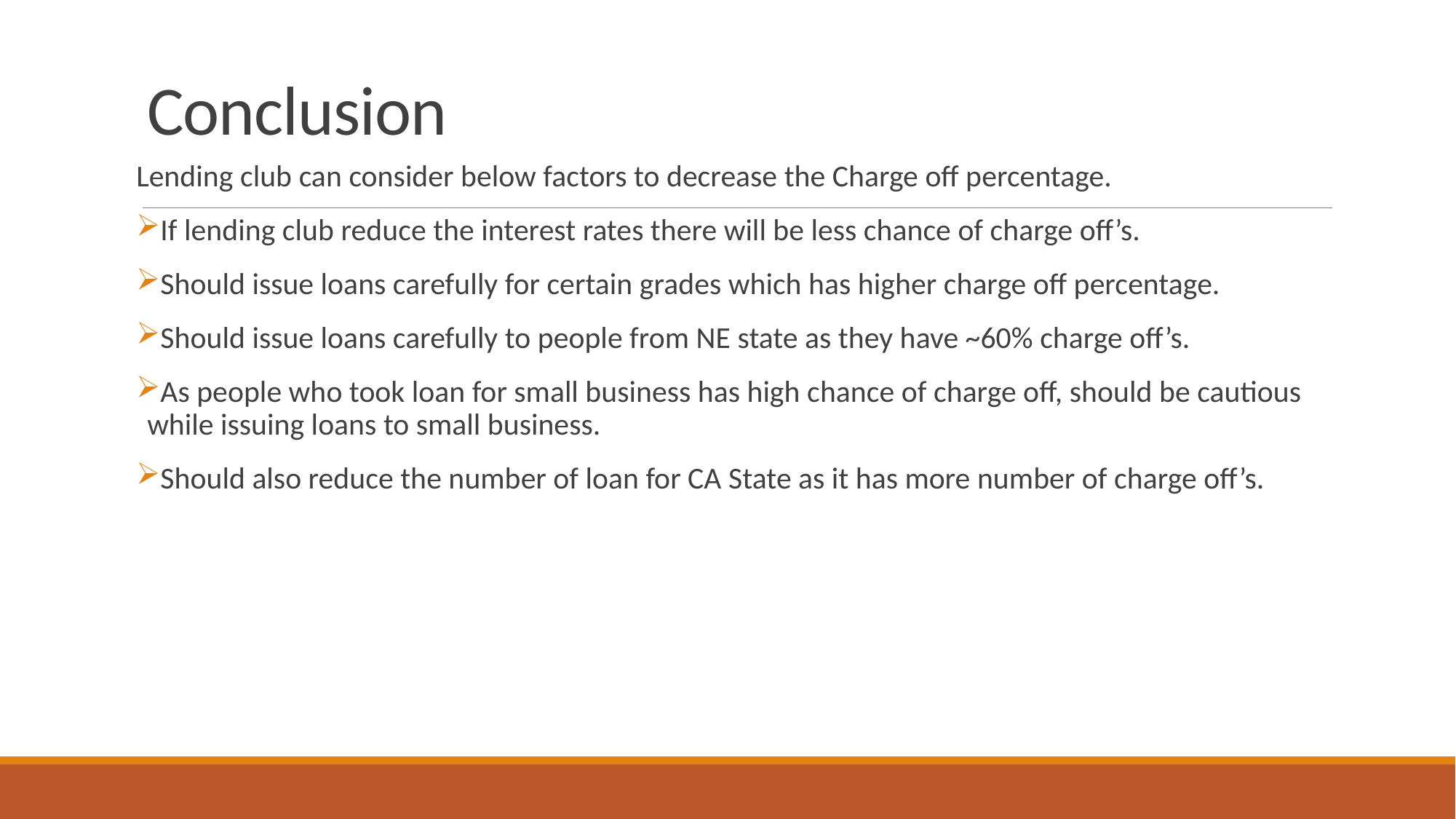

# Conclusion
Lending club can consider below factors to decrease the Charge off percentage.
If lending club reduce the interest rates there will be less chance of charge off’s.
Should issue loans carefully for certain grades which has higher charge off percentage.
Should issue loans carefully to people from NE state as they have ~60% charge off’s.
As people who took loan for small business has high chance of charge off, should be cautious while issuing loans to small business.
Should also reduce the number of loan for CA State as it has more number of charge off’s.